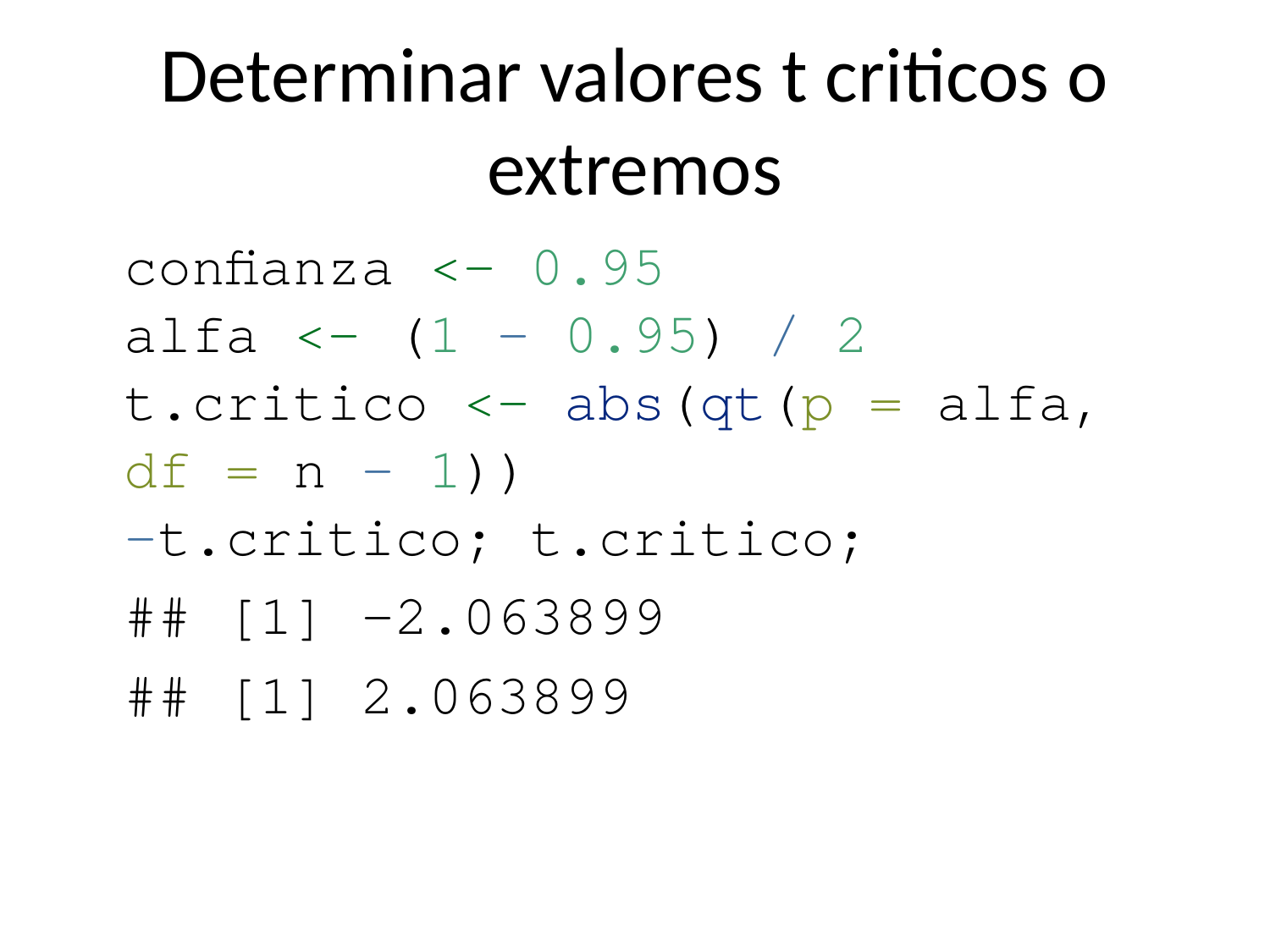

# Determinar valores t criticos o extremos
confianza <- 0.95
alfa <- (1 - 0.95) / 2
t.critico <- abs(qt(p = alfa, df = n - 1))
-t.critico; t.critico;
## [1] -2.063899
## [1] 2.063899